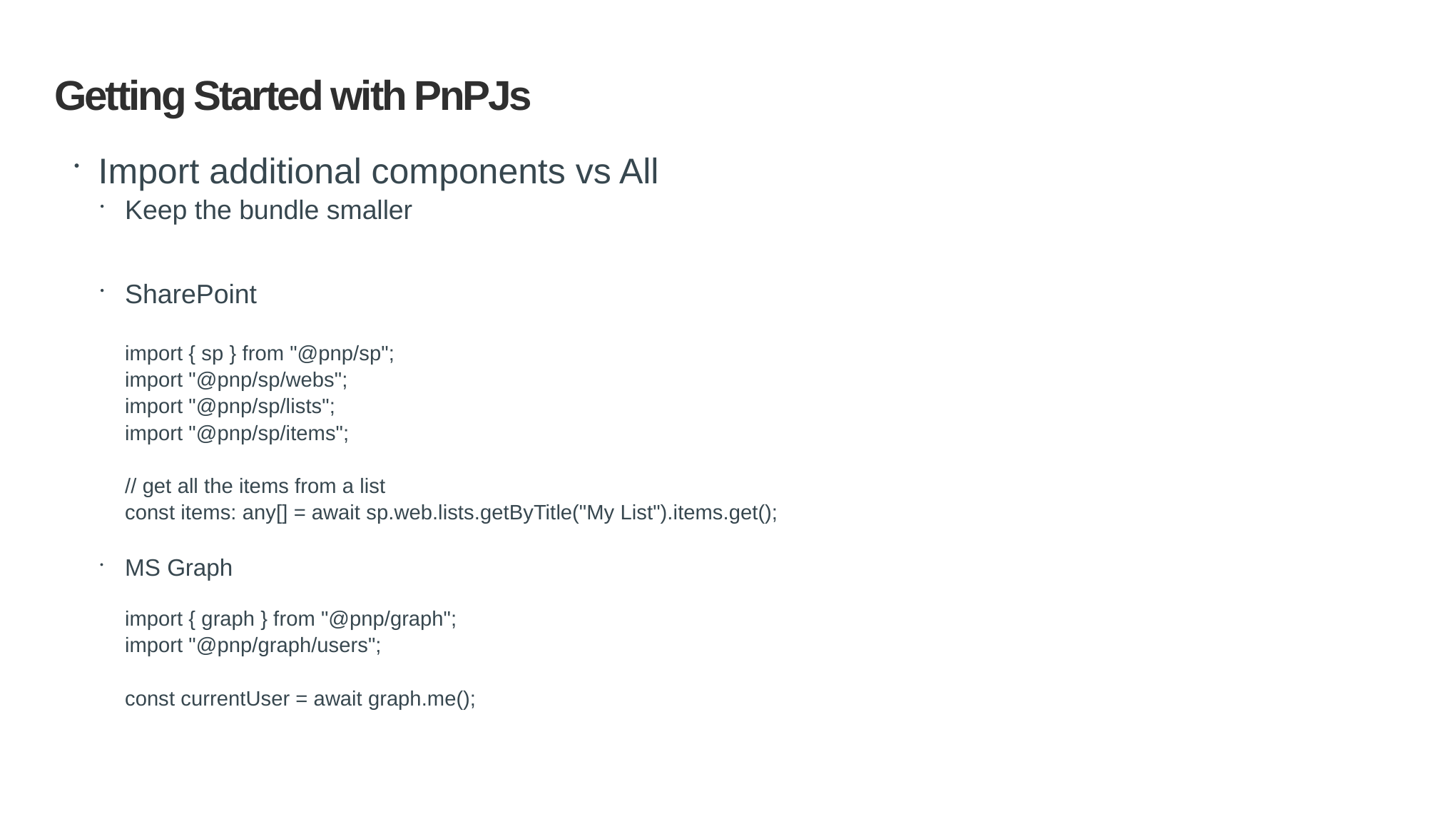

# Getting Started with PnPJs
Import additional components vs All
Keep the bundle smaller

SharePoint
import { sp } from "@pnp/sp";
import "@pnp/sp/webs";
import "@pnp/sp/lists";
import "@pnp/sp/items";

// get all the items from a list
const items: any[] = await sp.web.lists.getByTitle("My List").items.get();

MS Graph
import { graph } from "@pnp/graph";
import "@pnp/graph/users";

const currentUser = await graph.me();